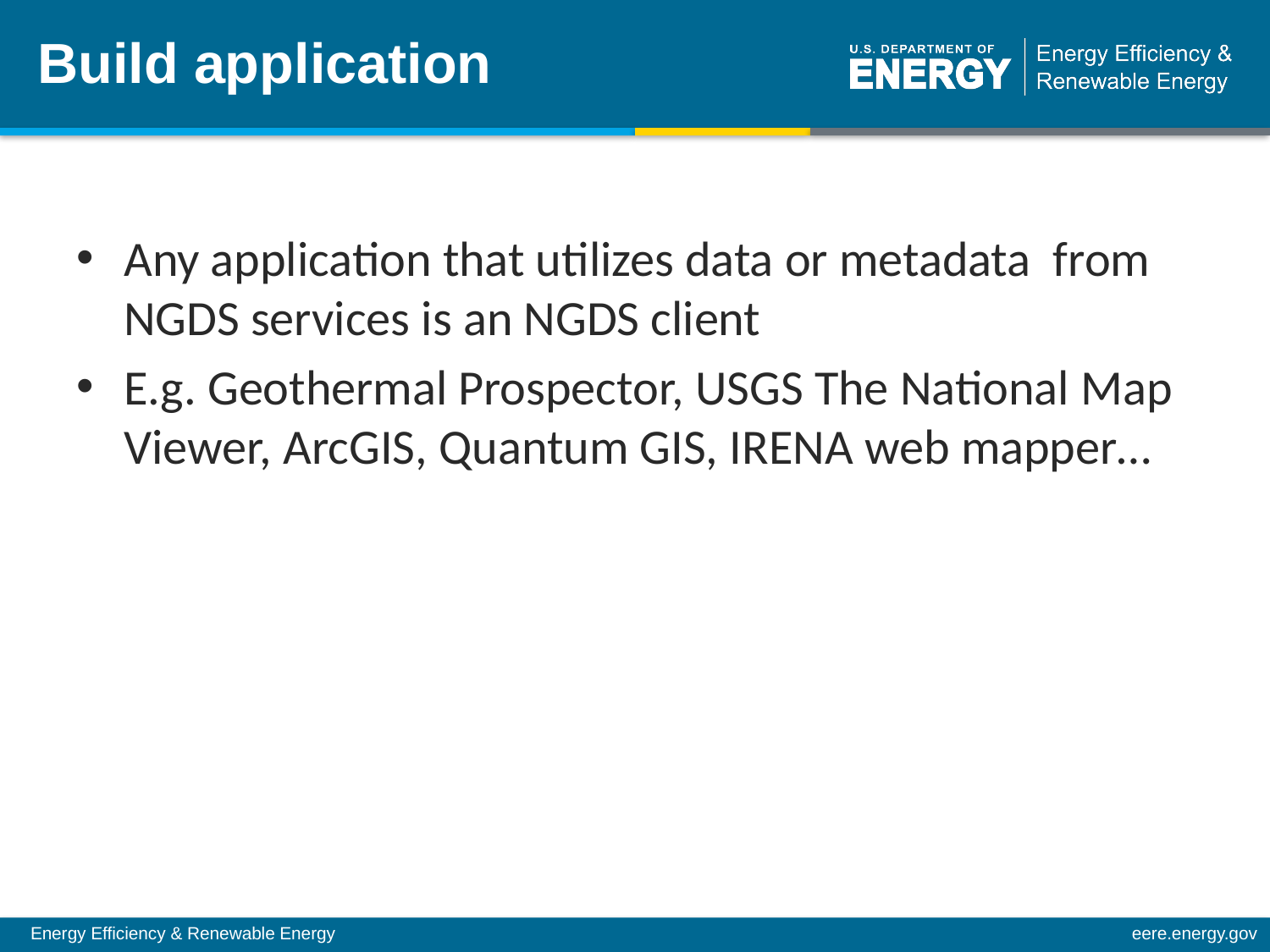

# Build application
Any application that utilizes data or metadata  from NGDS services is an NGDS client
E.g. Geothermal Prospector, USGS The National Map Viewer, ArcGIS, Quantum GIS, IRENA web mapper…